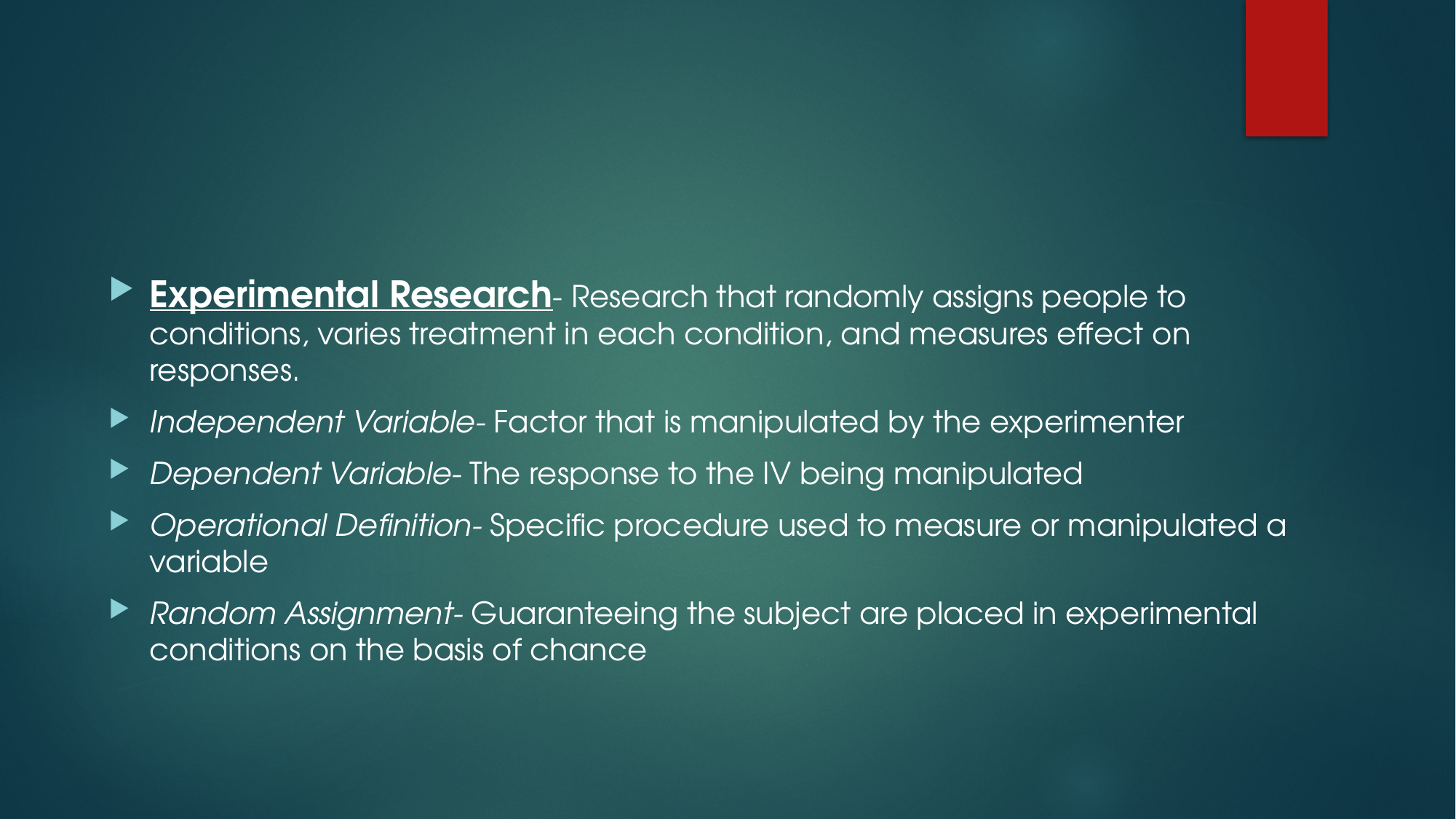

#
Experimental Research- Research that randomly assigns people to conditions, varies treatment in each condition, and measures effect on responses.
Independent Variable- Factor that is manipulated by the experimenter
Dependent Variable- The response to the IV being manipulated
Operational Definition- Specific procedure used to measure or manipulated a variable
Random Assignment- Guaranteeing the subject are placed in experimental conditions on the basis of chance